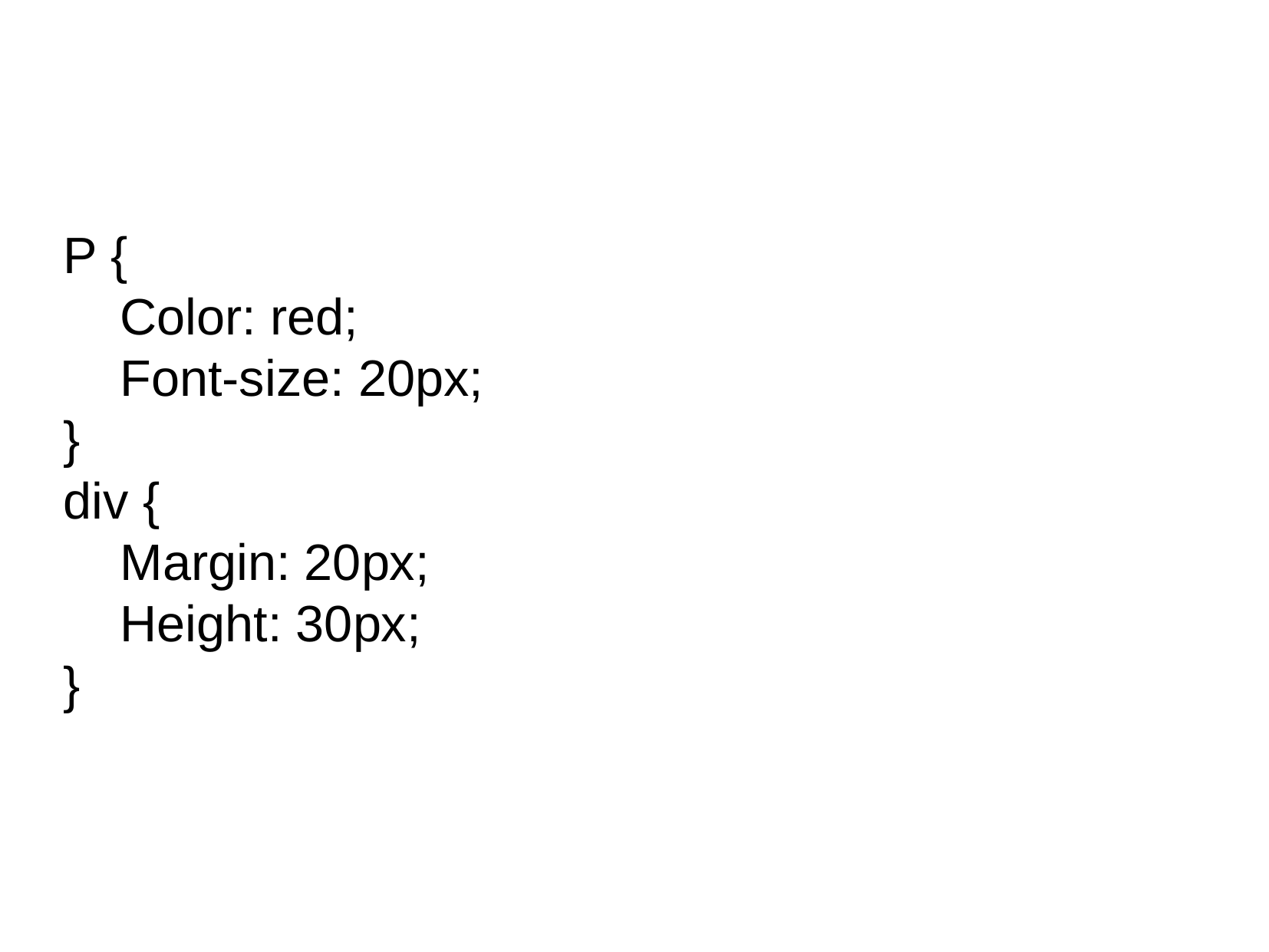

P {
    Color: red;
    Font-size: 20px;
}
div {
    Margin: 20px;
    Height: 30px;
}